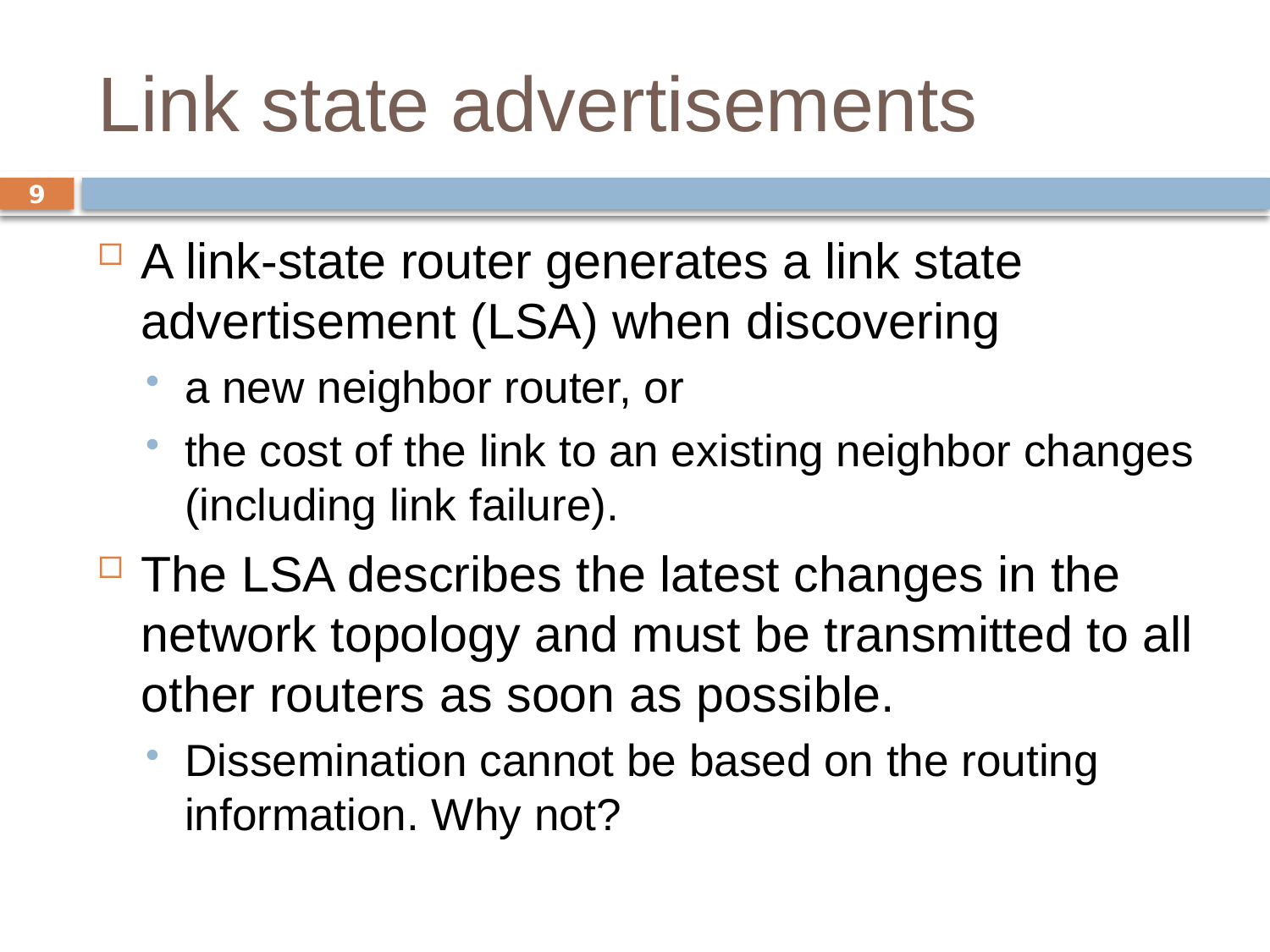

# Link state advertisements
9
A link-state router generates a link state advertisement (LSA) when discovering
a new neighbor router, or
the cost of the link to an existing neighbor changes (including link failure).
The LSA describes the latest changes in the network topology and must be transmitted to all other routers as soon as possible.
Dissemination cannot be based on the routing information. Why not?